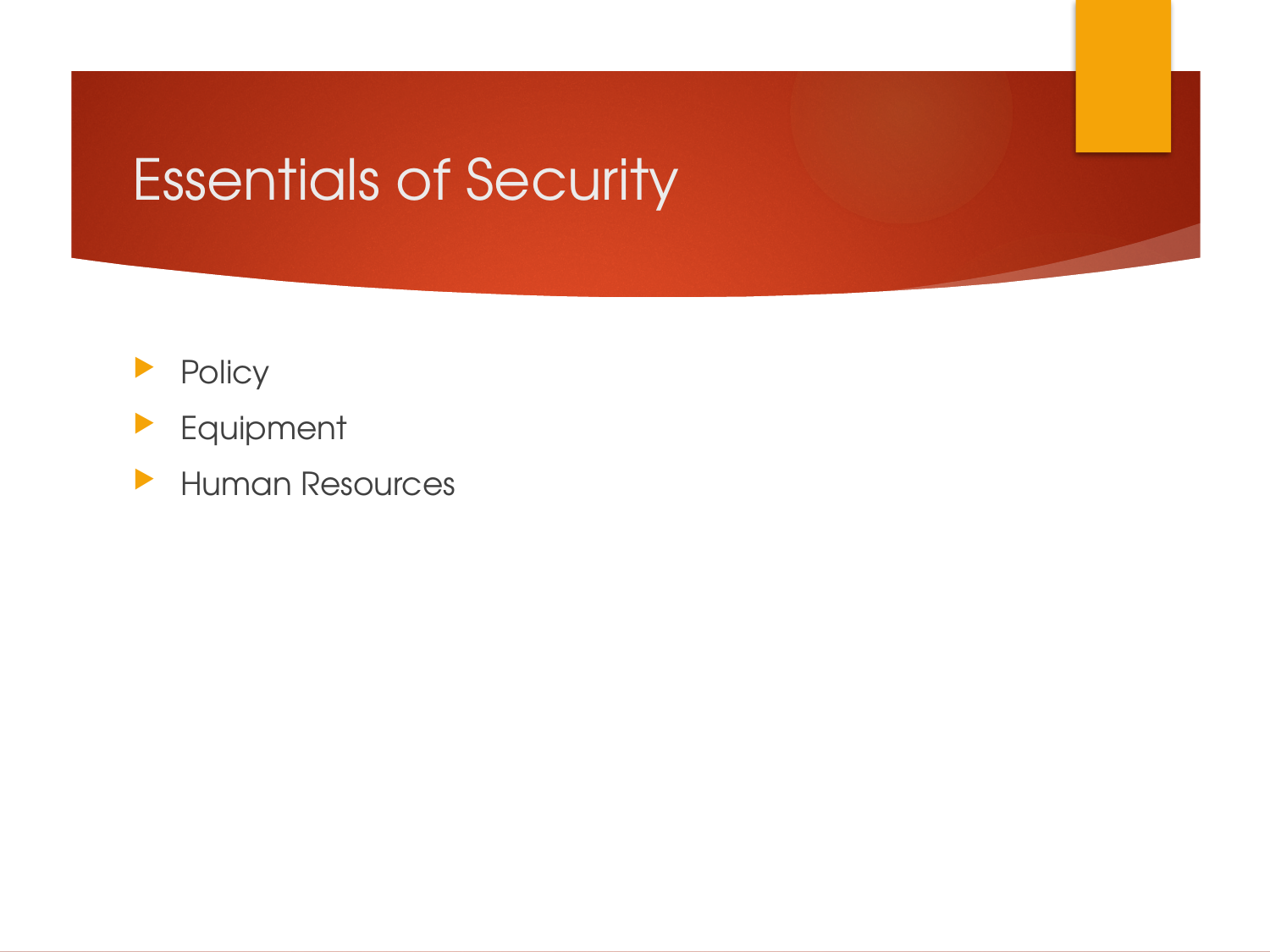

# Essentials of Security
Policy
Equipment
Human Resources